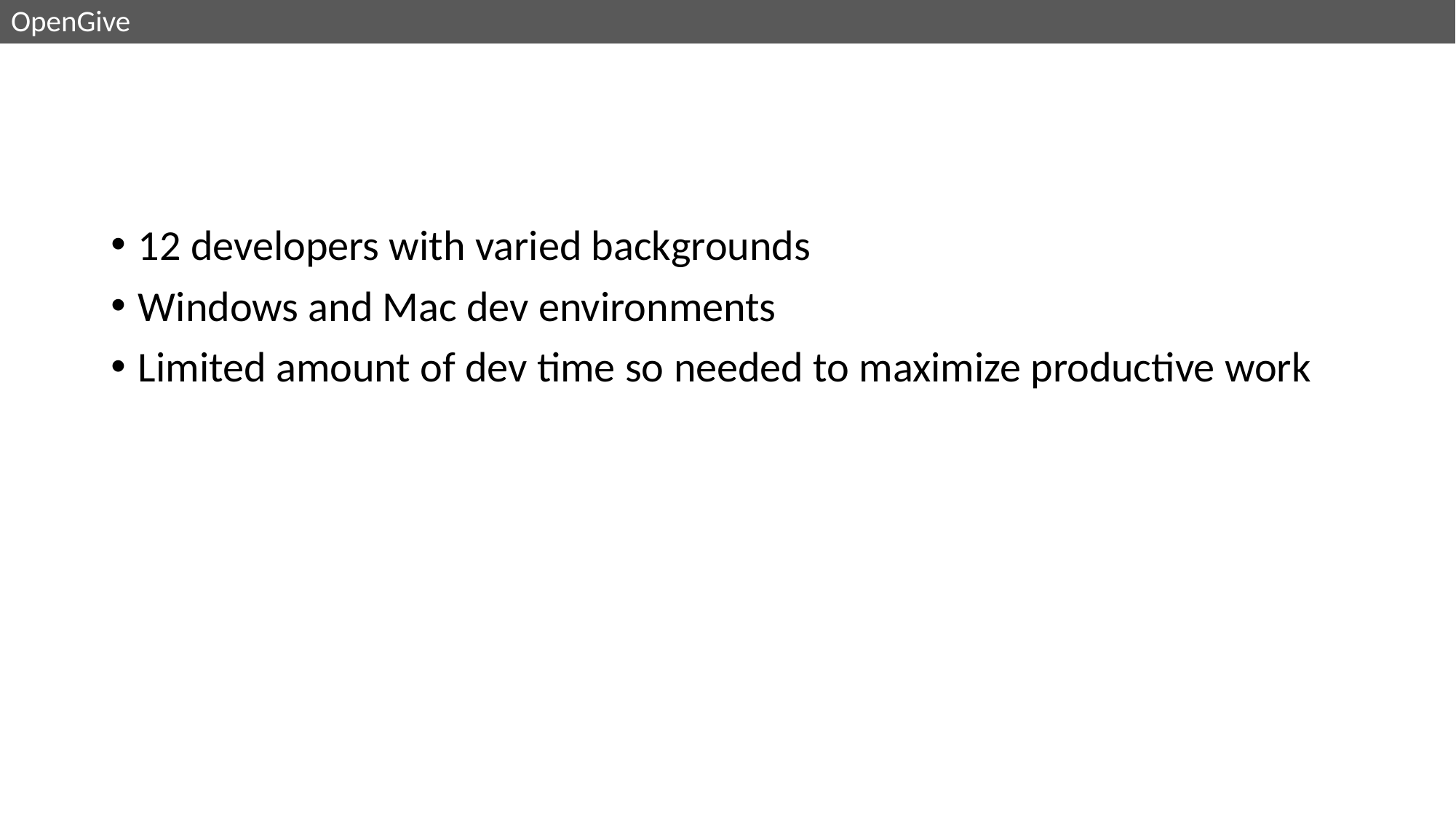

# OpenGive
12 developers with varied backgrounds
Windows and Mac dev environments
Limited amount of dev time so needed to maximize productive work